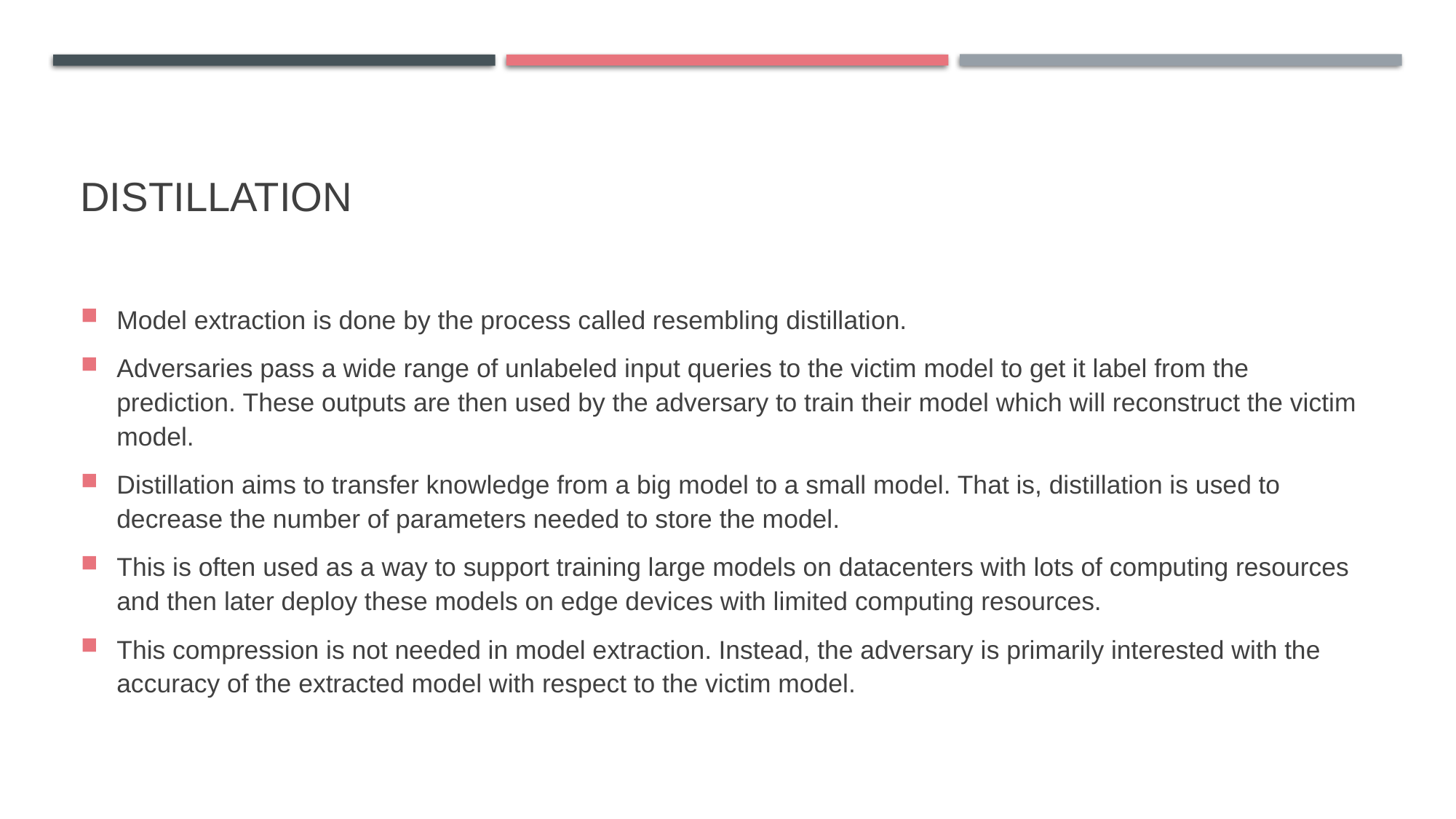

# Distillation
Model extraction is done by the process called resembling distillation.
Adversaries pass a wide range of unlabeled input queries to the victim model to get it label from the prediction. These outputs are then used by the adversary to train their model which will reconstruct the victim model.
Distillation aims to transfer knowledge from a big model to a small model. That is, distillation is used to decrease the number of parameters needed to store the model.
This is often used as a way to support training large models on datacenters with lots of computing resources and then later deploy these models on edge devices with limited computing resources.
This compression is not needed in model extraction. Instead, the adversary is primarily interested with the accuracy of the extracted model with respect to the victim model.